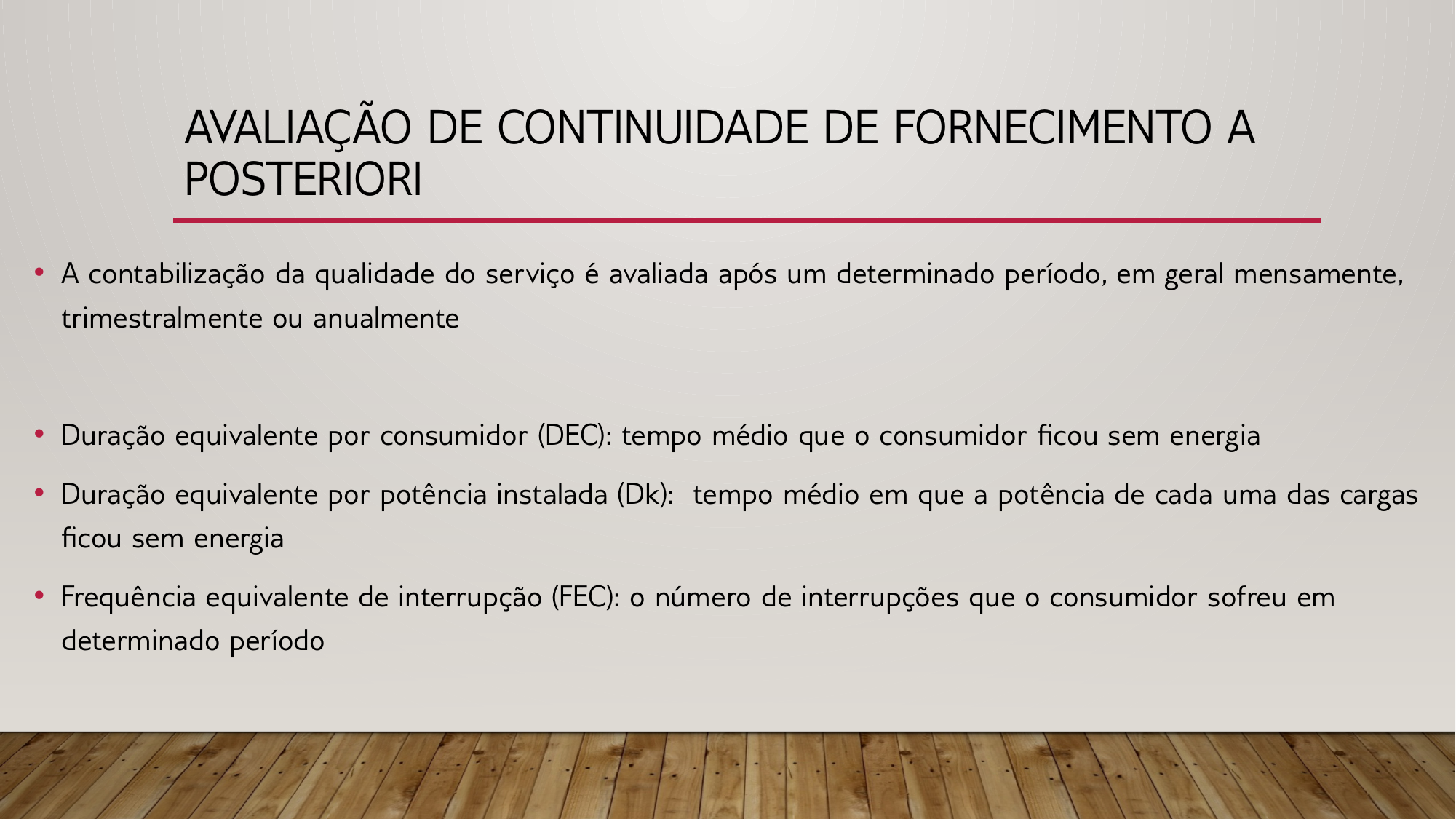

# Avaliação de continuidade de fornecimento a posteriori
A contabilização da qualidade do serviço é avaliada após um determinado período, em geral mensamente, trimestralmente ou anualmente

Duração equivalente por consumidor (DEC): tempo médio que o consumidor ficou sem energia
Duração equivalente por potência instalada (Dk):  tempo médio em que a potência de cada uma das cargas ficou sem energia
Frequência equivalente de interrupção (FEC): o número de interrupções que o consumidor sofreu em determinado período